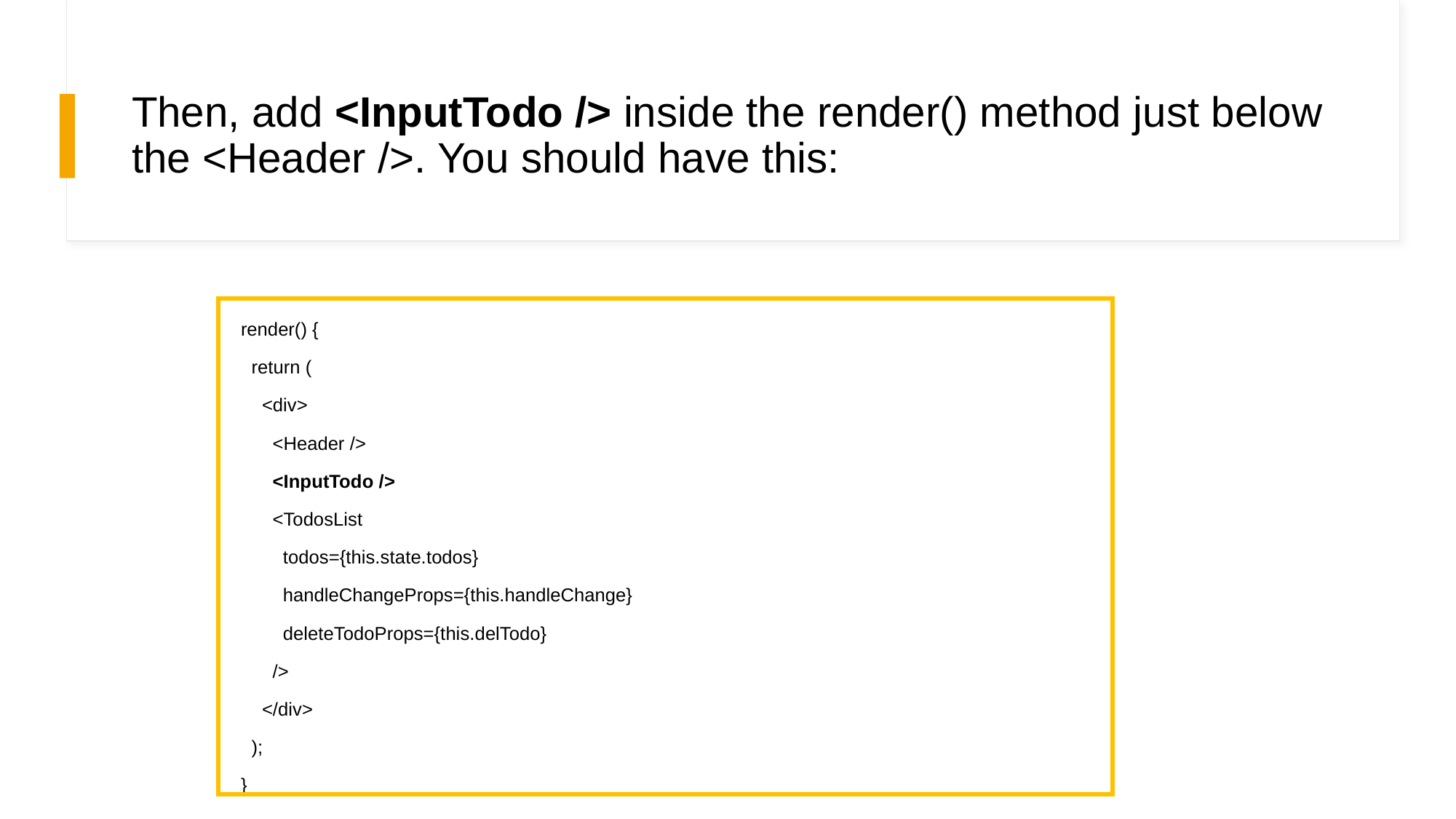

# Then, add <InputTodo /> inside the render() method just below the <Header />. You should have this:

render() {
  return (
    <div>
      <Header />
      <InputTodo />
      <TodosList
        todos={this.state.todos}
        handleChangeProps={this.handleChange}
        deleteTodoProps={this.delTodo}
      />
    </div>
  );
}